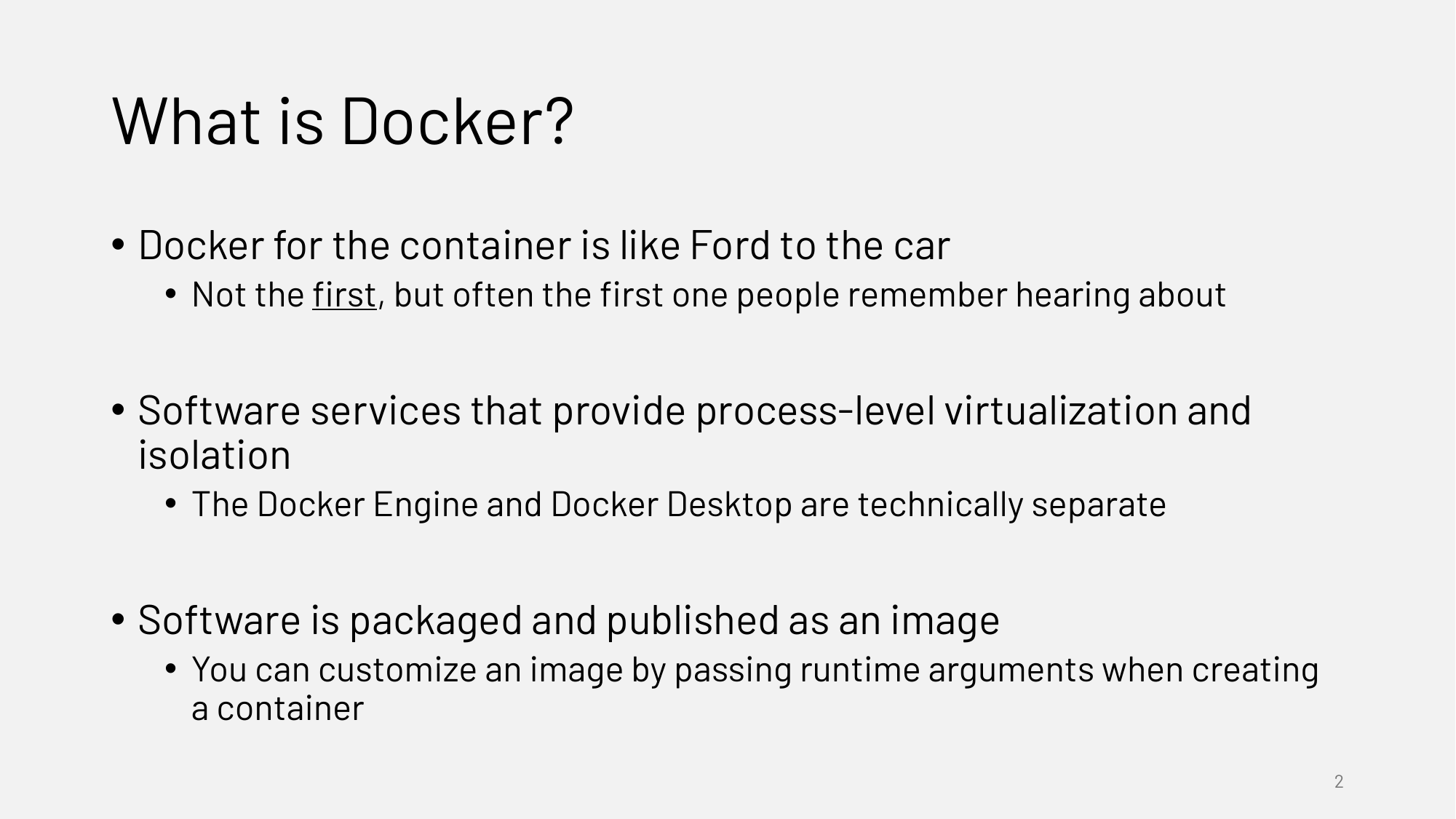

# What is Docker?
Docker for the container is like Ford to the car
Not the first, but often the first one people remember hearing about

Software services that provide process-level virtualization and isolation
The Docker Engine and Docker Desktop are technically separate

Software is packaged and published as an image
You can customize an image by passing runtime arguments when creating a container
2